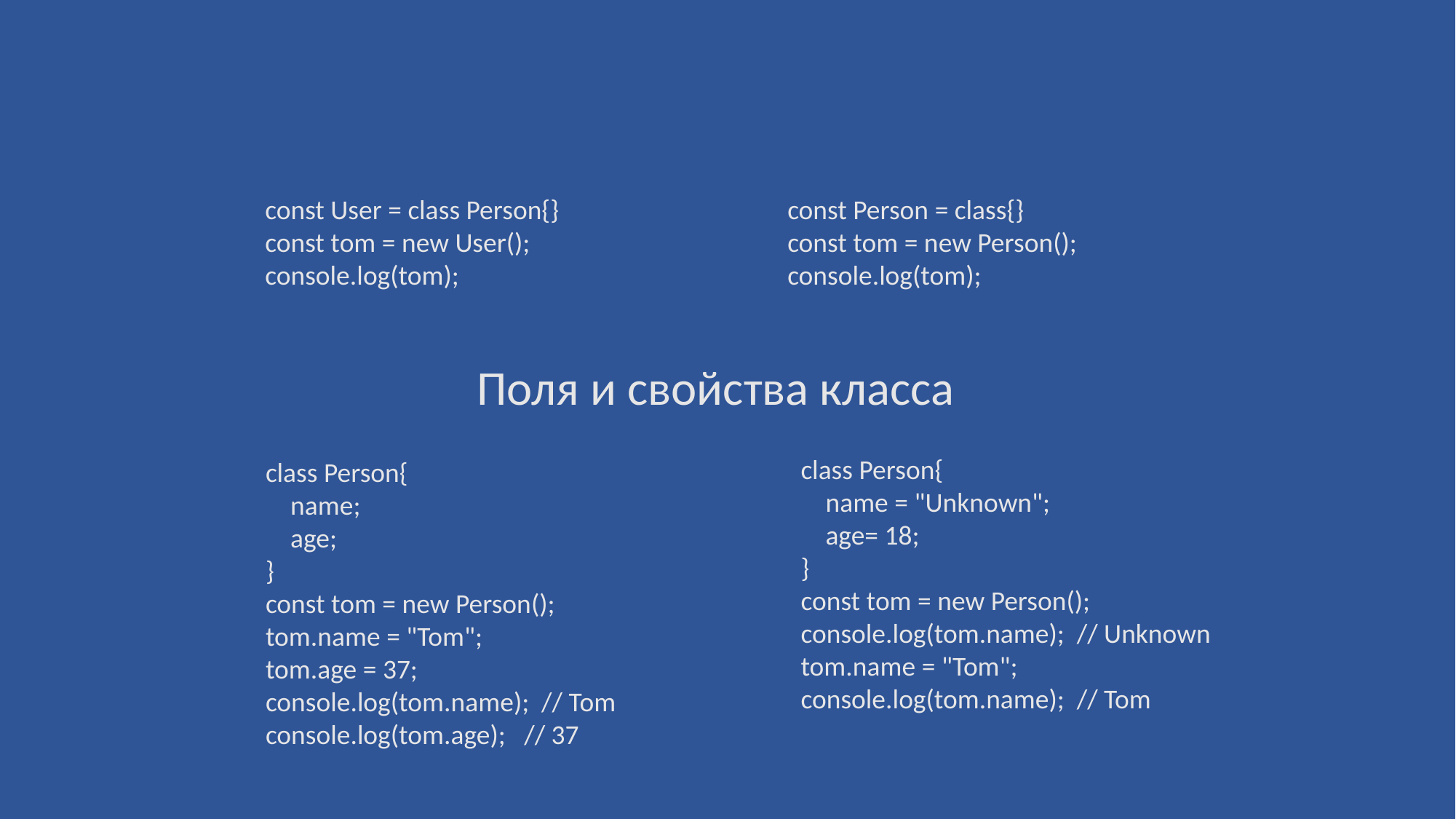

#
const User = class Person{}
const tom = new User();
console.log(tom);
const Person = class{}
const tom = new Person();
console.log(tom);
Поля и свойства класса
class Person{
    name = "Unknown";
    age= 18;
}
const tom = new Person();
console.log(tom.name);  // Unknown
tom.name = "Tom";
console.log(tom.name);  // Tom
class Person{
    name;
    age;
}
const tom = new Person();
tom.name = "Tom";
tom.age = 37;
console.log(tom.name);  // Tom
console.log(tom.age);   // 37